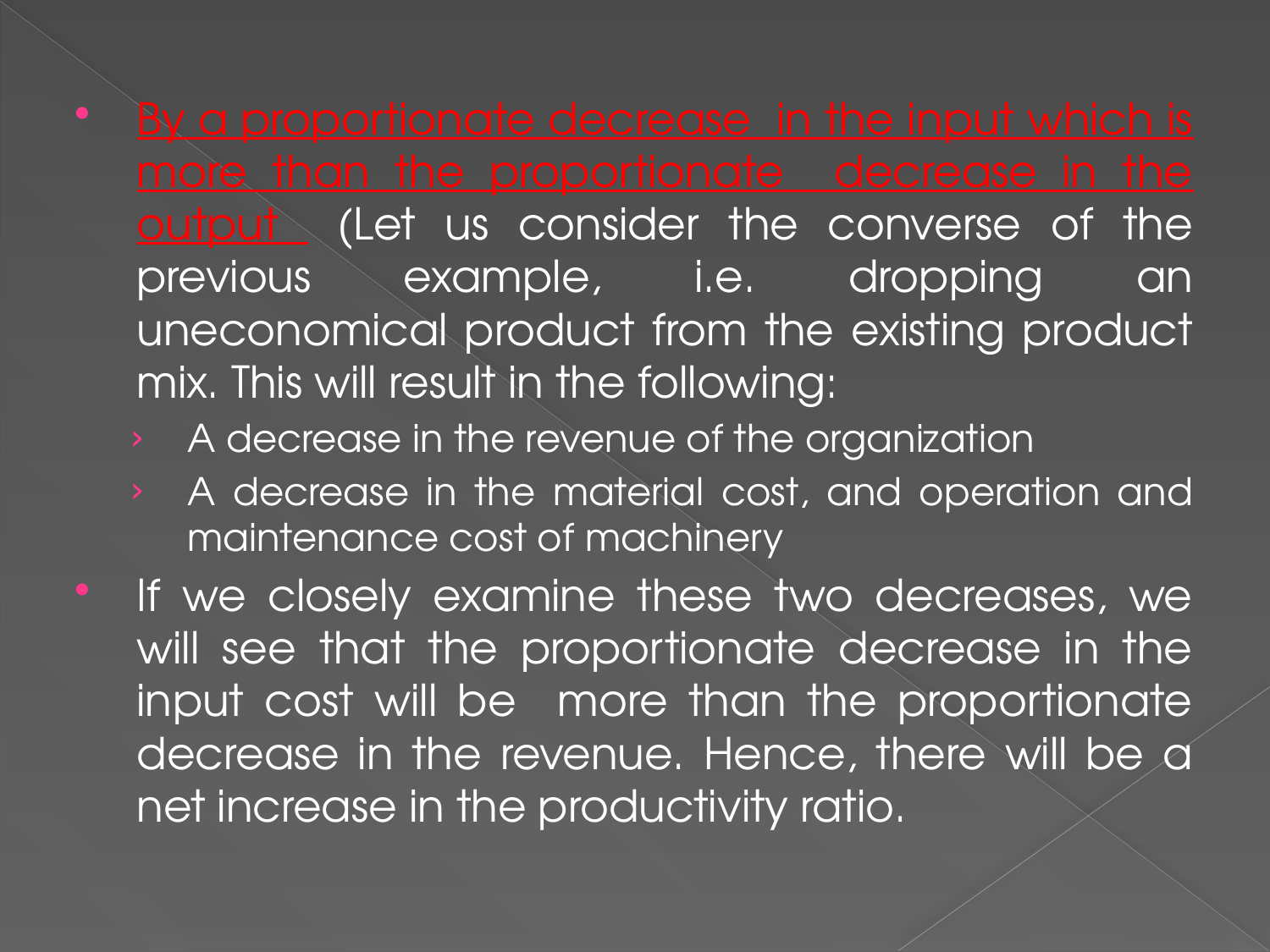

By a proportionate decrease  in the input which is more than the proportionate  decrease in the output  (Let us consider the converse of the previous example, i.e. dropping an uneconomical product from the existing product mix. This will result in the following:
A decrease in the revenue of the organization
A decrease in the material cost, and operation and maintenance cost of machinery
If we closely examine these two decreases, we will see that the proportionate decrease in the input cost will be  more than the proportionate decrease in the revenue. Hence, there will be a net increase in the productivity ratio.